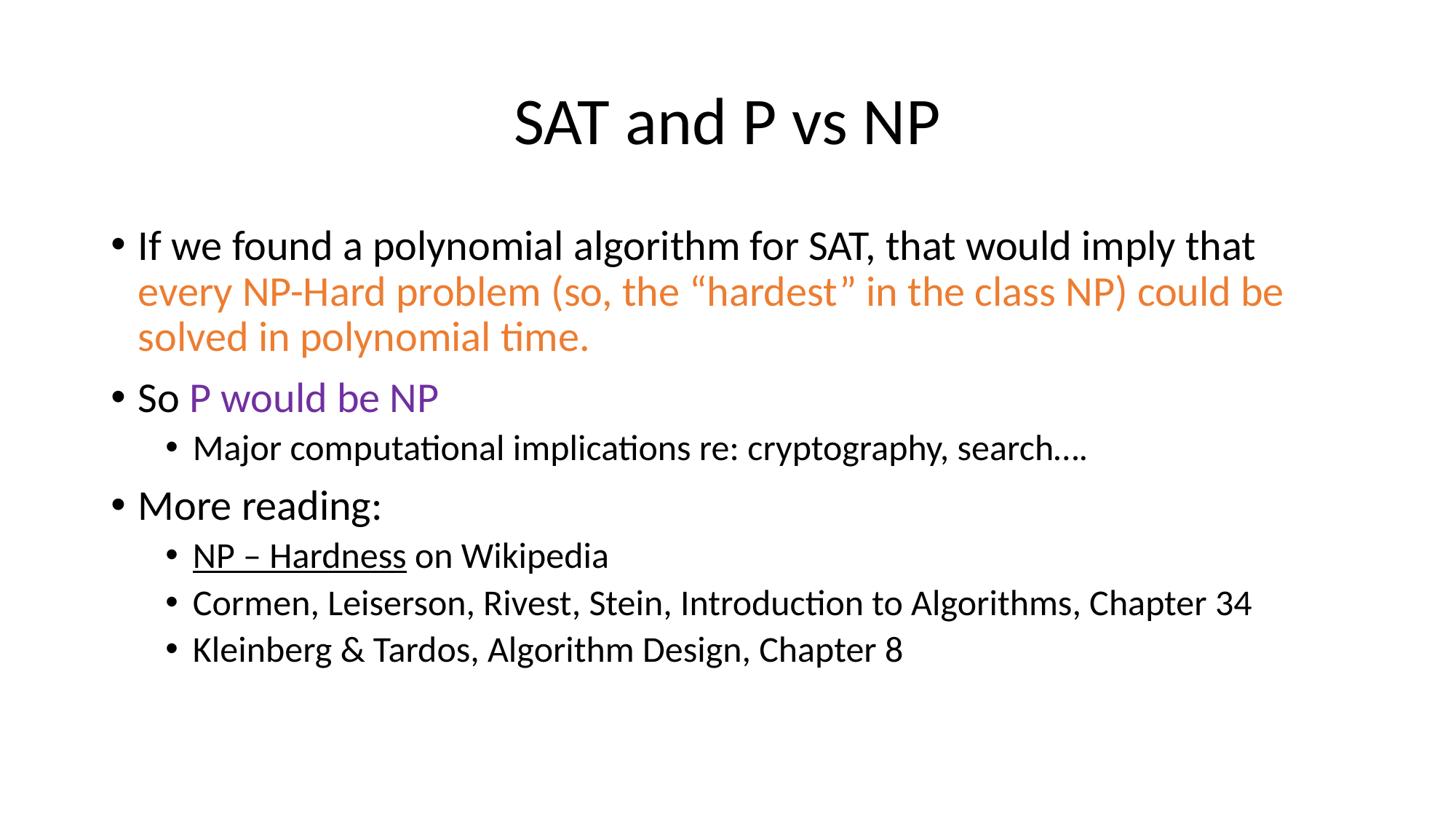

# SAT and P vs NP
If we found a polynomial algorithm for SAT, that would imply that every NP-Hard problem (so, the “hardest” in the class NP) could be solved in polynomial time.
So P would be NP
Major computational implications re: cryptography, search….
More reading:
NP – Hardness on Wikipedia
Cormen, Leiserson, Rivest, Stein, Introduction to Algorithms, Chapter 34
Kleinberg & Tardos, Algorithm Design, Chapter 8